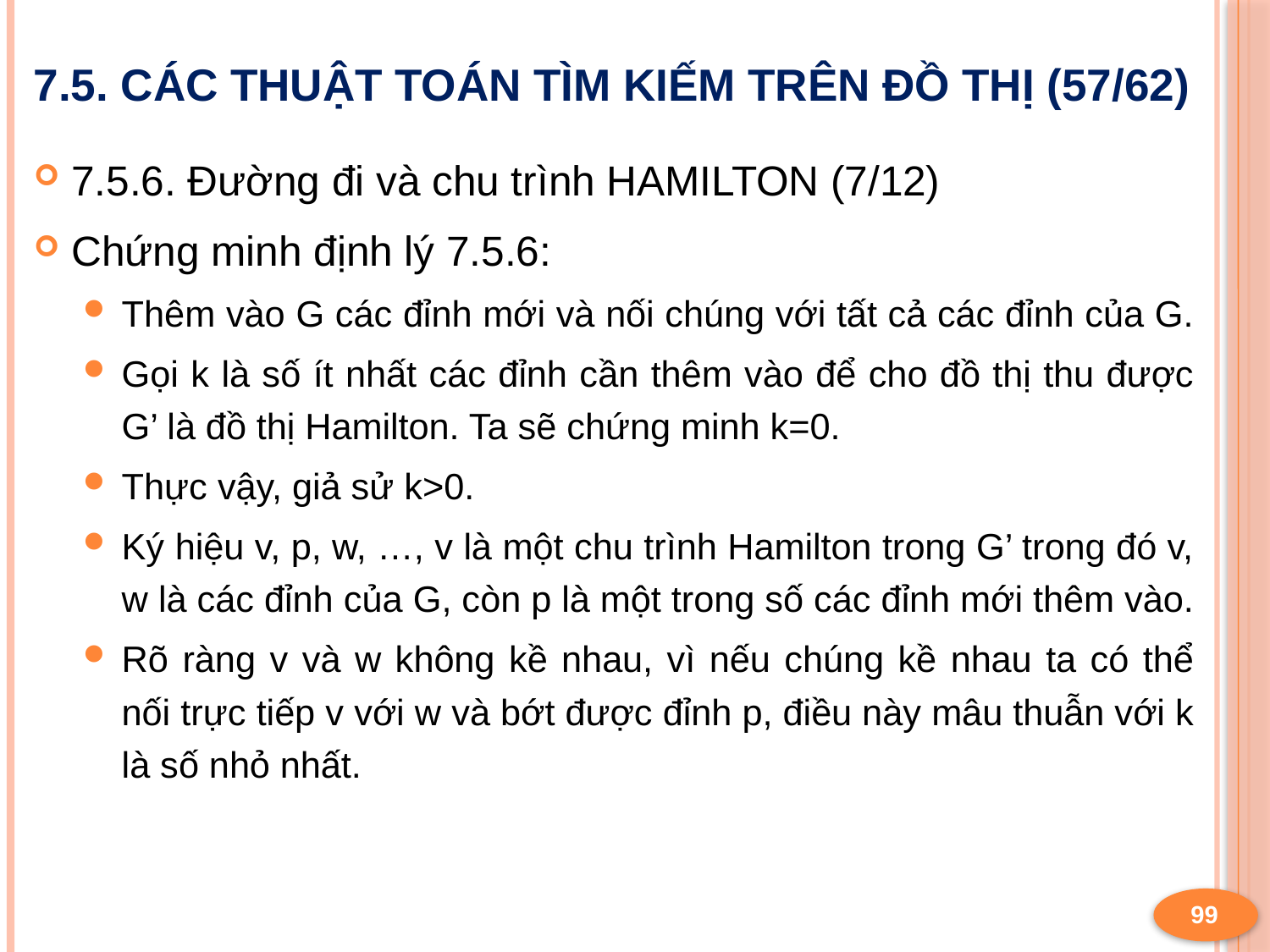

# 7.5. Các thuật toán tìm kiếm trên đồ thị (57/62)
7.5.6. Đường đi và chu trình HAMILTON (7/12)
Chứng minh định lý 7.5.6:
Thêm vào G các đỉnh mới và nối chúng với tất cả các đỉnh của G.
Gọi k là số ít nhất các đỉnh cần thêm vào để cho đồ thị thu được G’ là đồ thị Hamilton. Ta sẽ chứng minh k=0.
Thực vậy, giả sử k>0.
Ký hiệu v, p, w, …, v là một chu trình Hamilton trong G’ trong đó v, w là các đỉnh của G, còn p là một trong số các đỉnh mới thêm vào.
Rõ ràng v và w không kề nhau, vì nếu chúng kề nhau ta có thể nối trực tiếp v với w và bớt được đỉnh p, điều này mâu thuẫn với k là số nhỏ nhất.
99